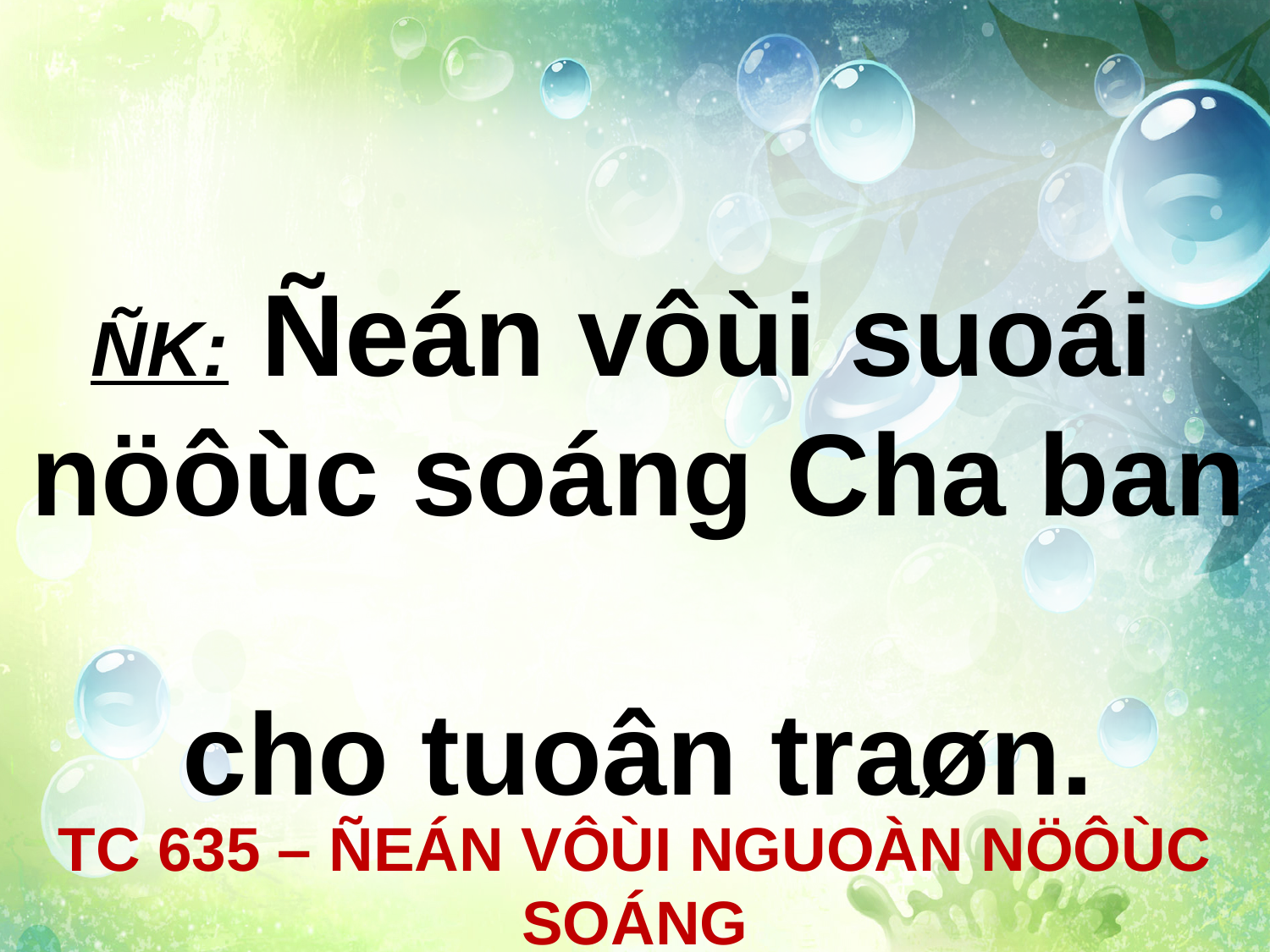

ÑK: Ñeán vôùi suoái
nöôùc soáng Cha ban
cho tuoân traøn.
TC 635 – ÑEÁN VÔÙI NGUOÀN NÖÔÙC SOÁNG